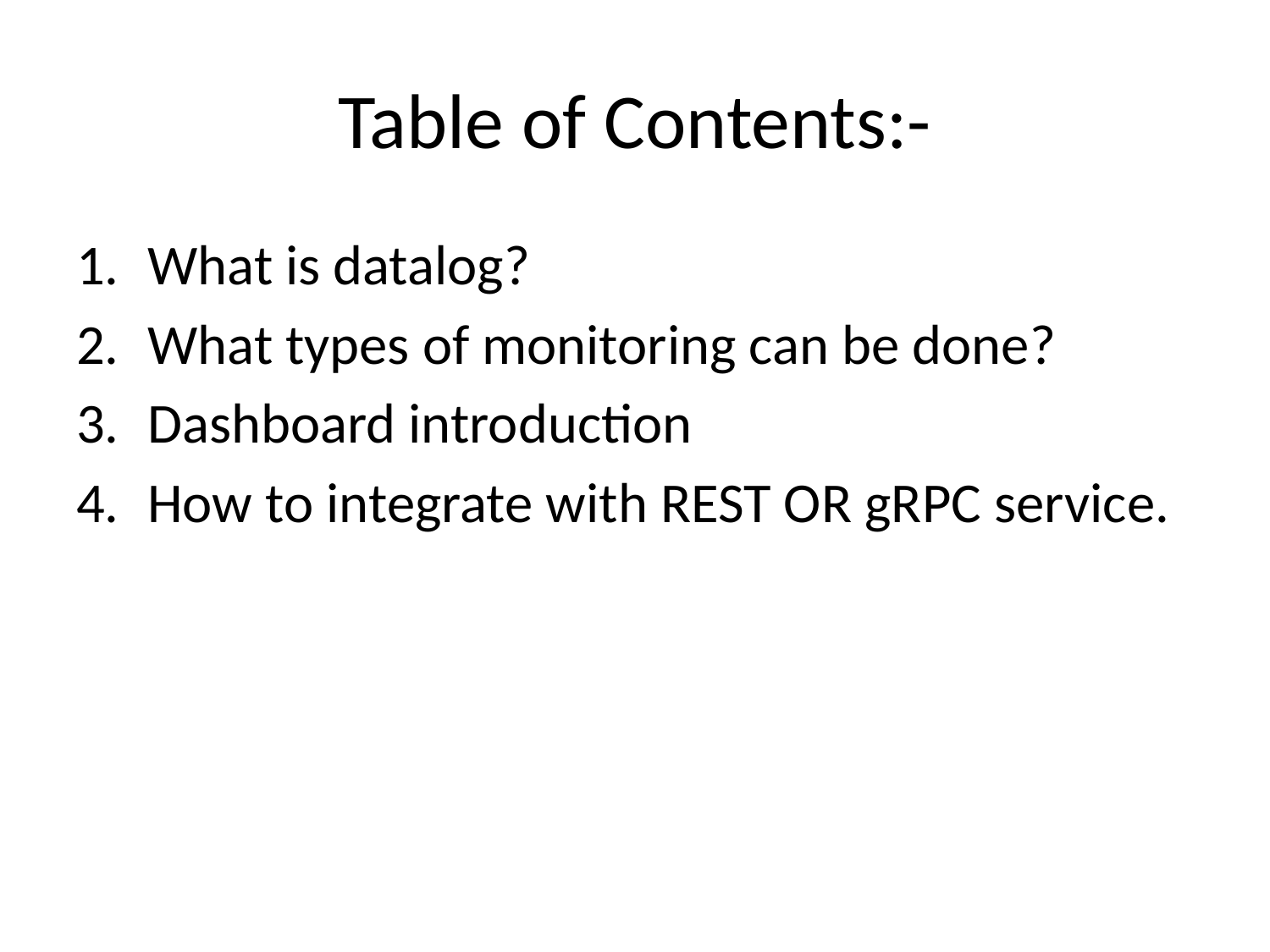

# Table of Contents:-
What is datalog?
What types of monitoring can be done?
Dashboard introduction
How to integrate with REST OR gRPC service.